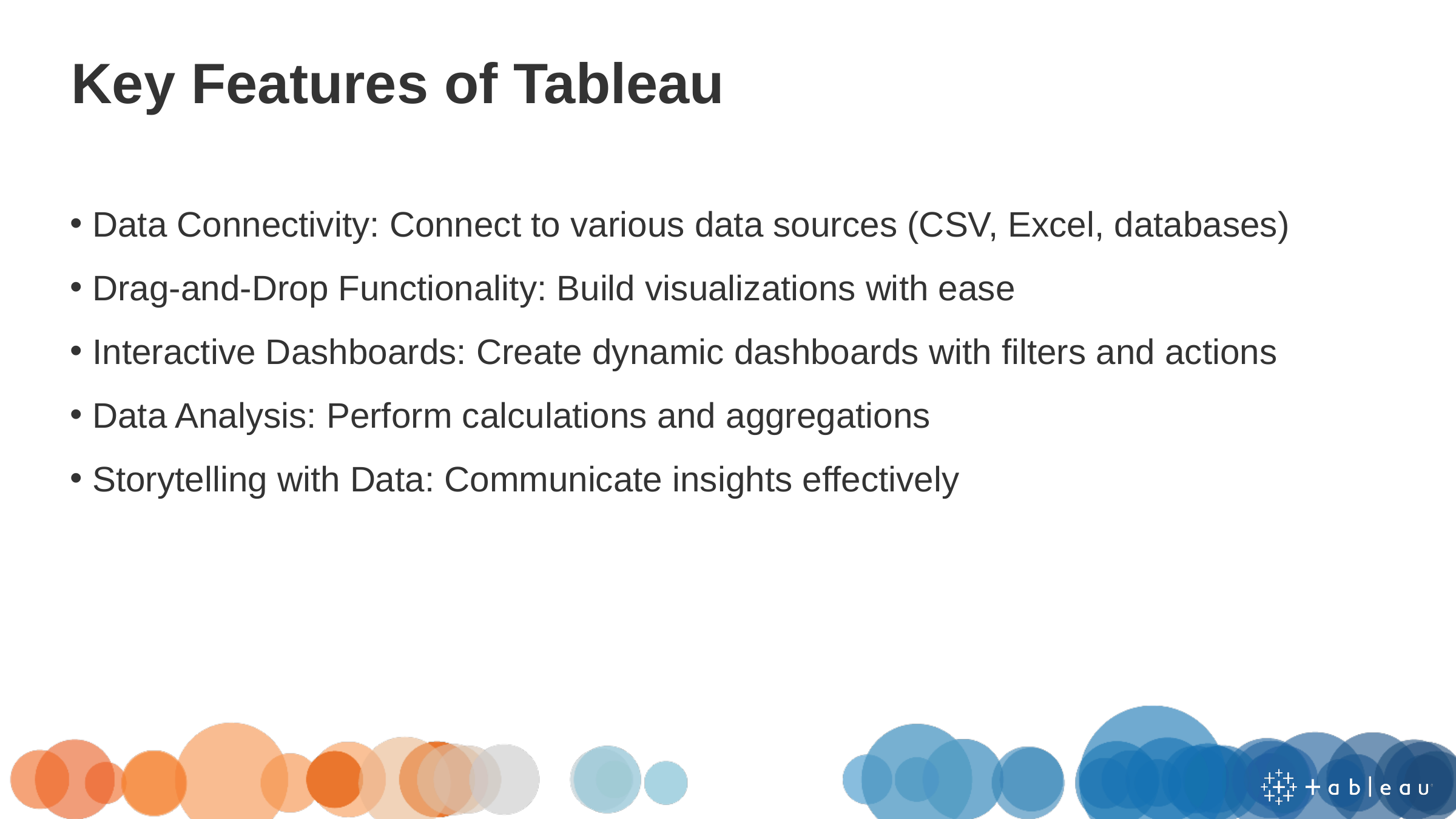

Key Features of Tableau

 Data Connectivity: Connect to various data sources (CSV, Excel, databases)
 Drag-and-Drop Functionality: Build visualizations with ease
 Interactive Dashboards: Create dynamic dashboards with filters and actions
 Data Analysis: Perform calculations and aggregations
 Storytelling with Data: Communicate insights effectively